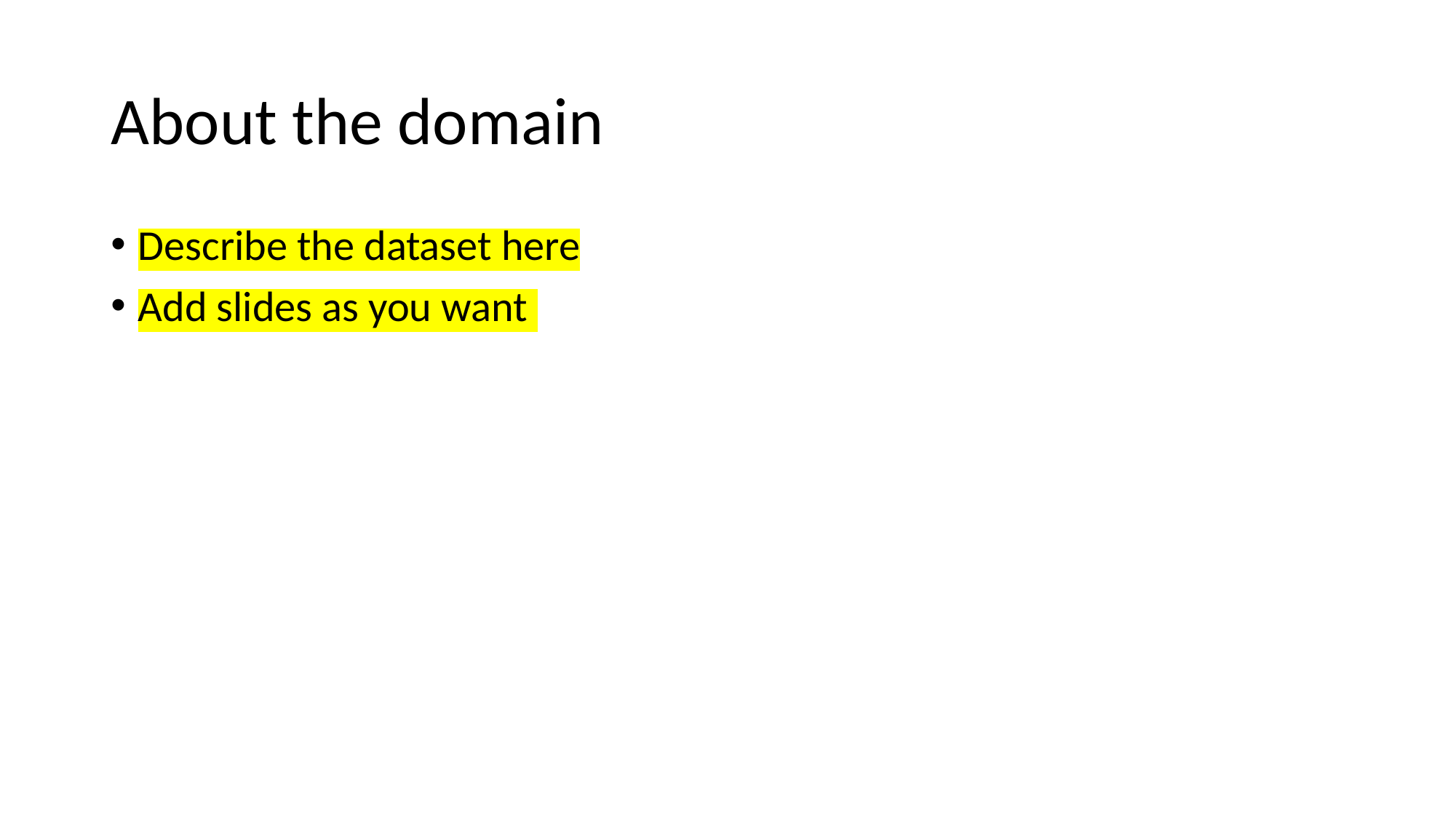

# About the domain
Describe the dataset here
Add slides as you want